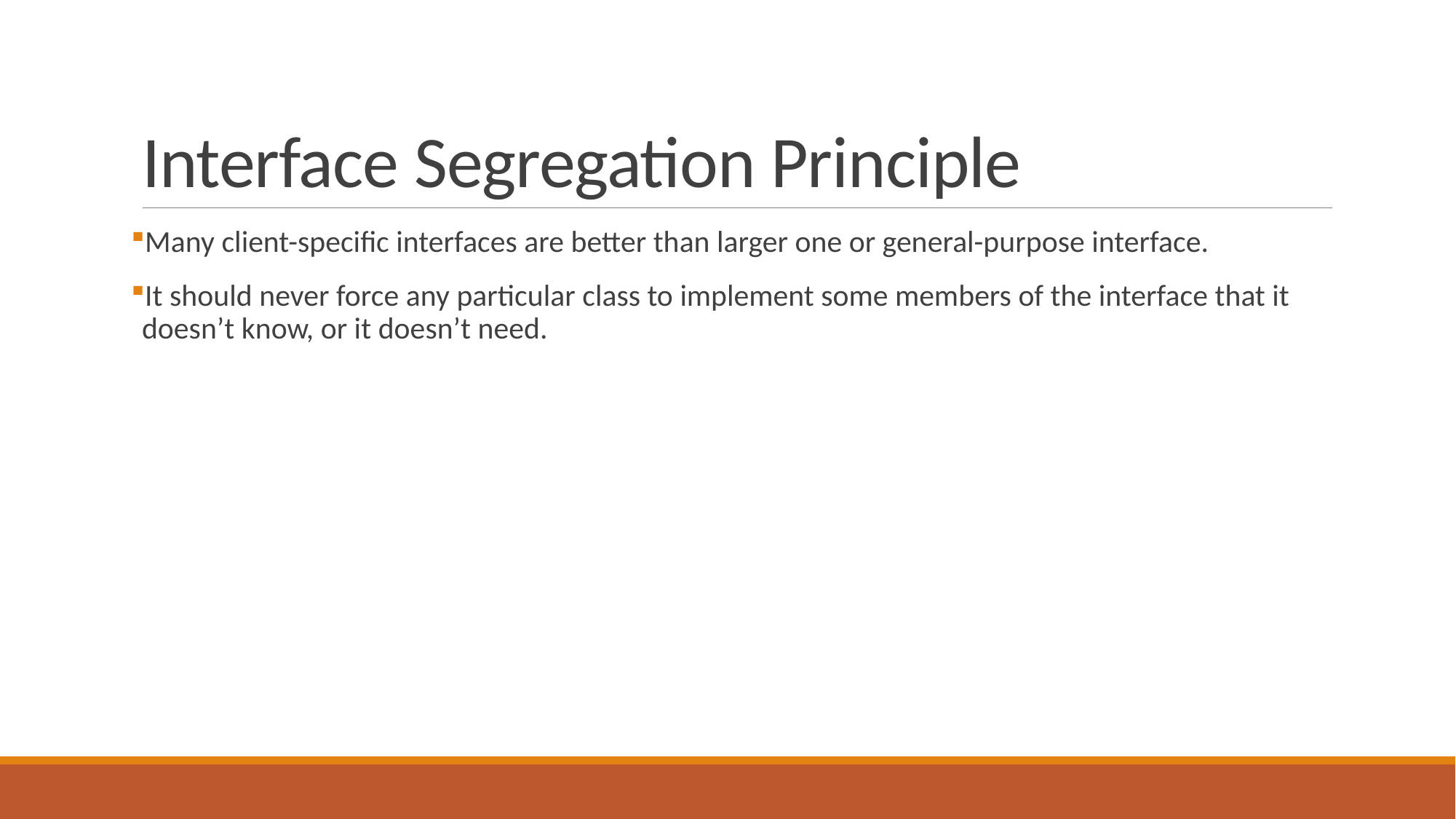

# Interface Segregation Principle
Many client-specific interfaces are better than larger one or general-purpose interface.
It should never force any particular class to implement some members of the interface that it doesn’t know, or it doesn’t need.